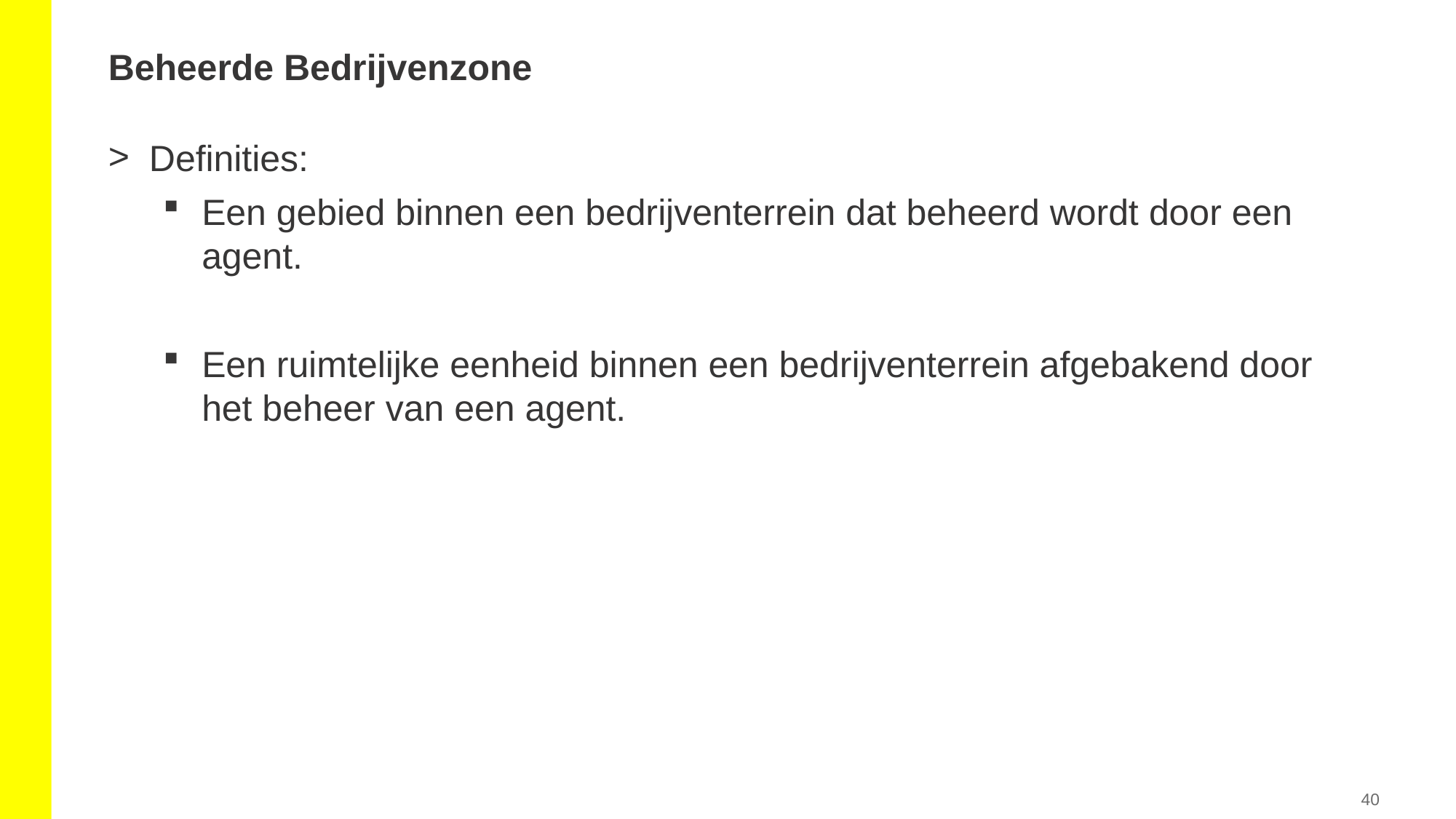

# Beheerde Bedrijvenzone
Definities:
Een gebied binnen een bedrijventerrein dat beheerd wordt door een agent.

Een ruimtelijke eenheid binnen een bedrijventerrein afgebakend door het beheer van een agent.

40